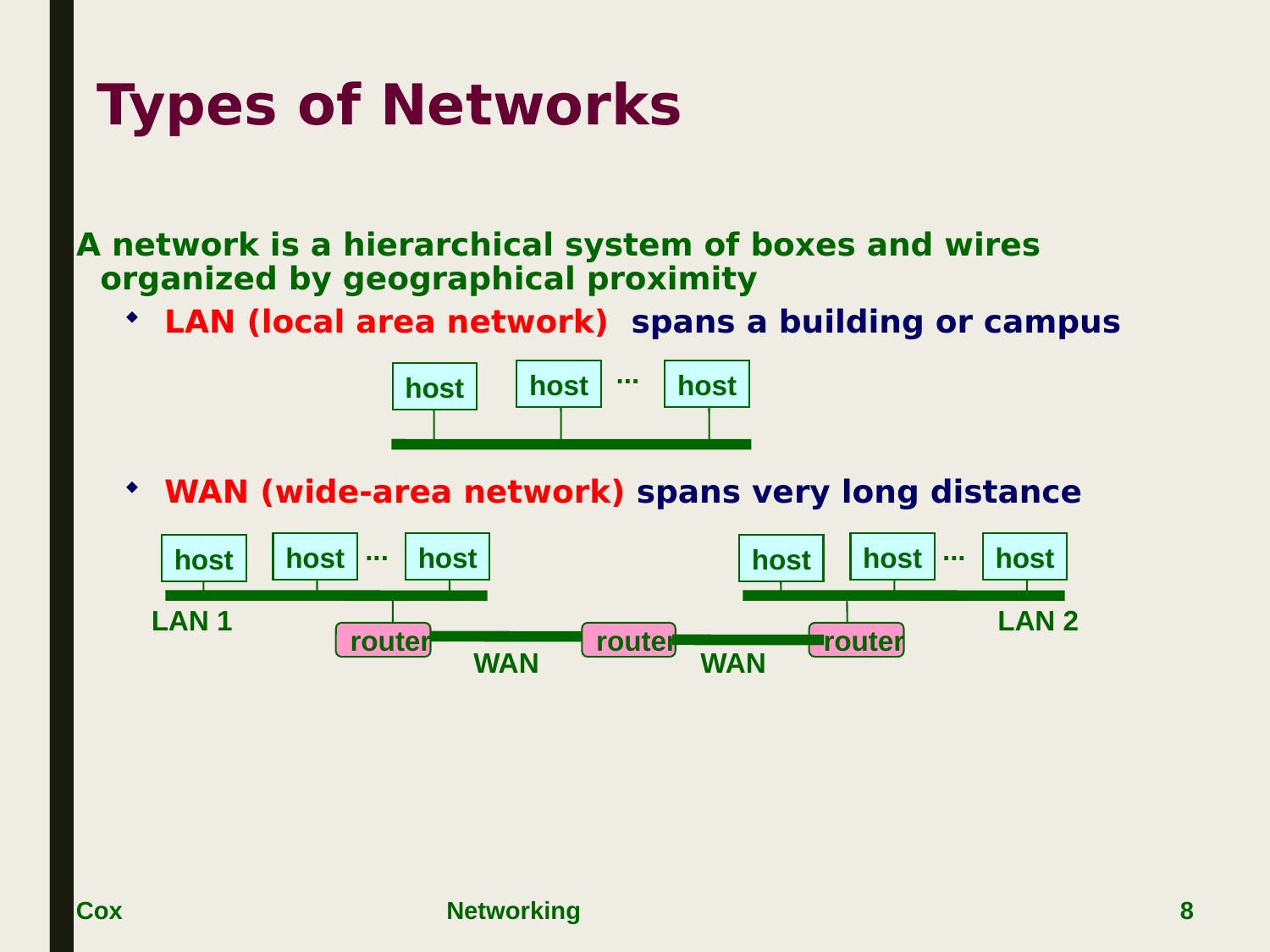

Types of Networks
A network is a hierarchical system of boxes and wires organized by geographical proximity
LAN (local area network)  spans a building or campus

WAN (wide-area network) spans very long distance

...
host
host
host

...
...
host
host
host
host
host
host

LAN 1
LAN 2
router
router
router

WAN
WAN
Cox
Networking
8